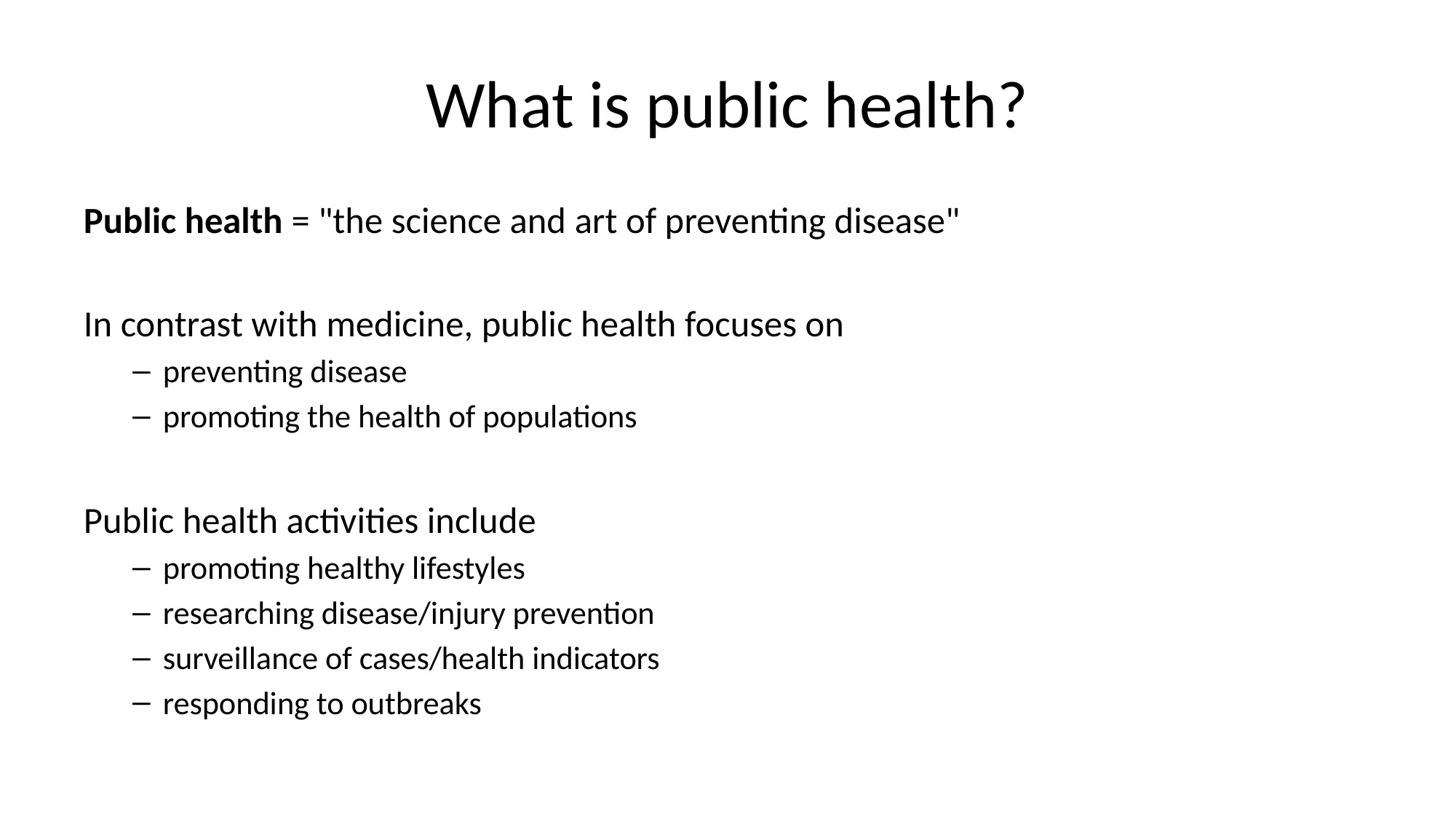

# What is public health?
Public health = "the science and art of preventing disease"

In contrast with medicine, public health focuses on
preventing disease
promoting the health of populations

Public health activities include
promoting healthy lifestyles
researching disease/injury prevention
surveillance of cases/health indicators
responding to outbreaks